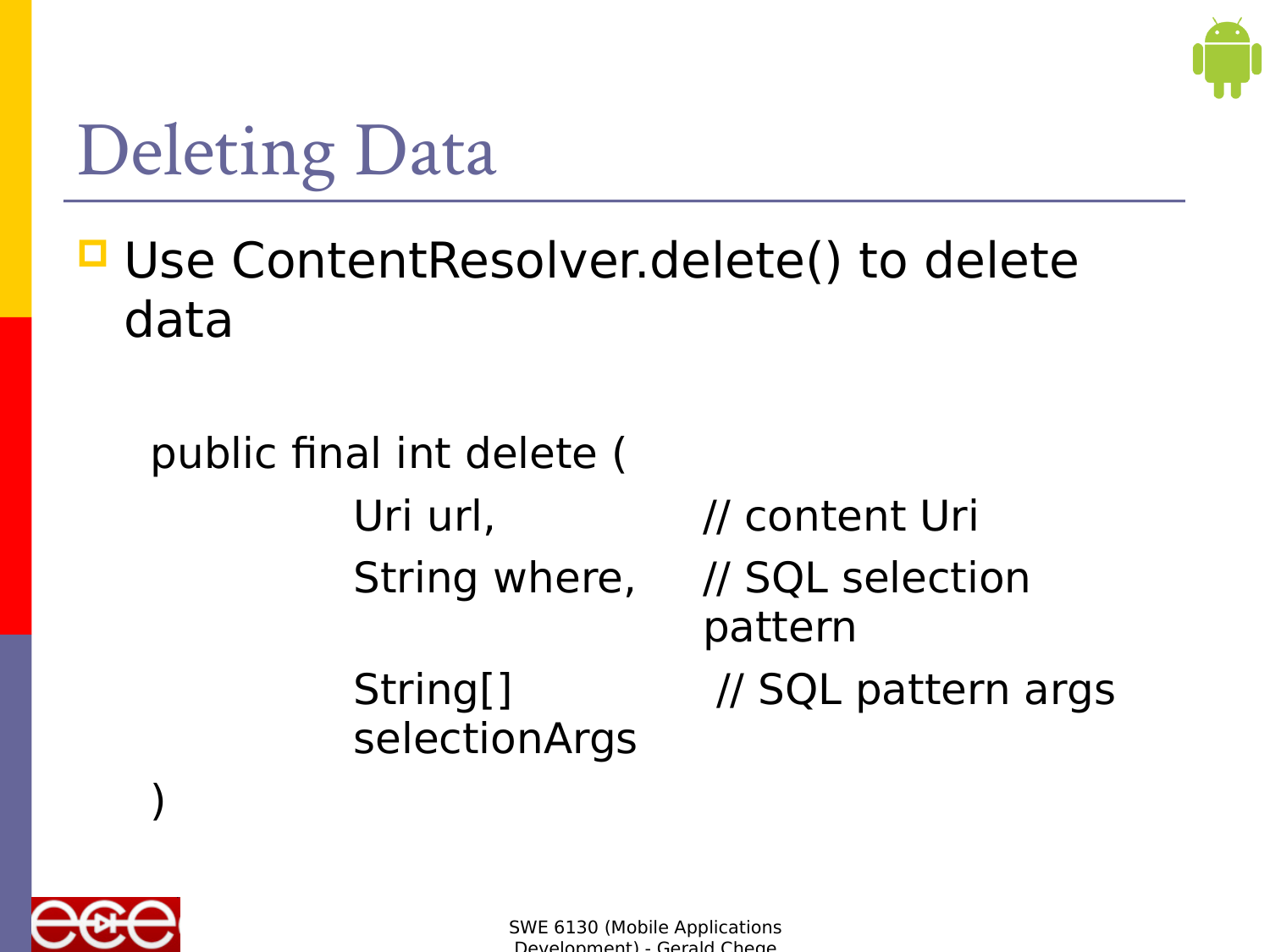

# Deleting Data
Use ContentResolver.delete() to delete data

| public final int delete ( |  |
| --- | --- |
| Uri url, | // content Uri |
| String where, | // SQL selection pattern |
| String[] selectionArgs | // SQL pattern args |
| ) |  |
|  |  |
SWE 6130 (Mobile Applications Development) - Gerald Chege